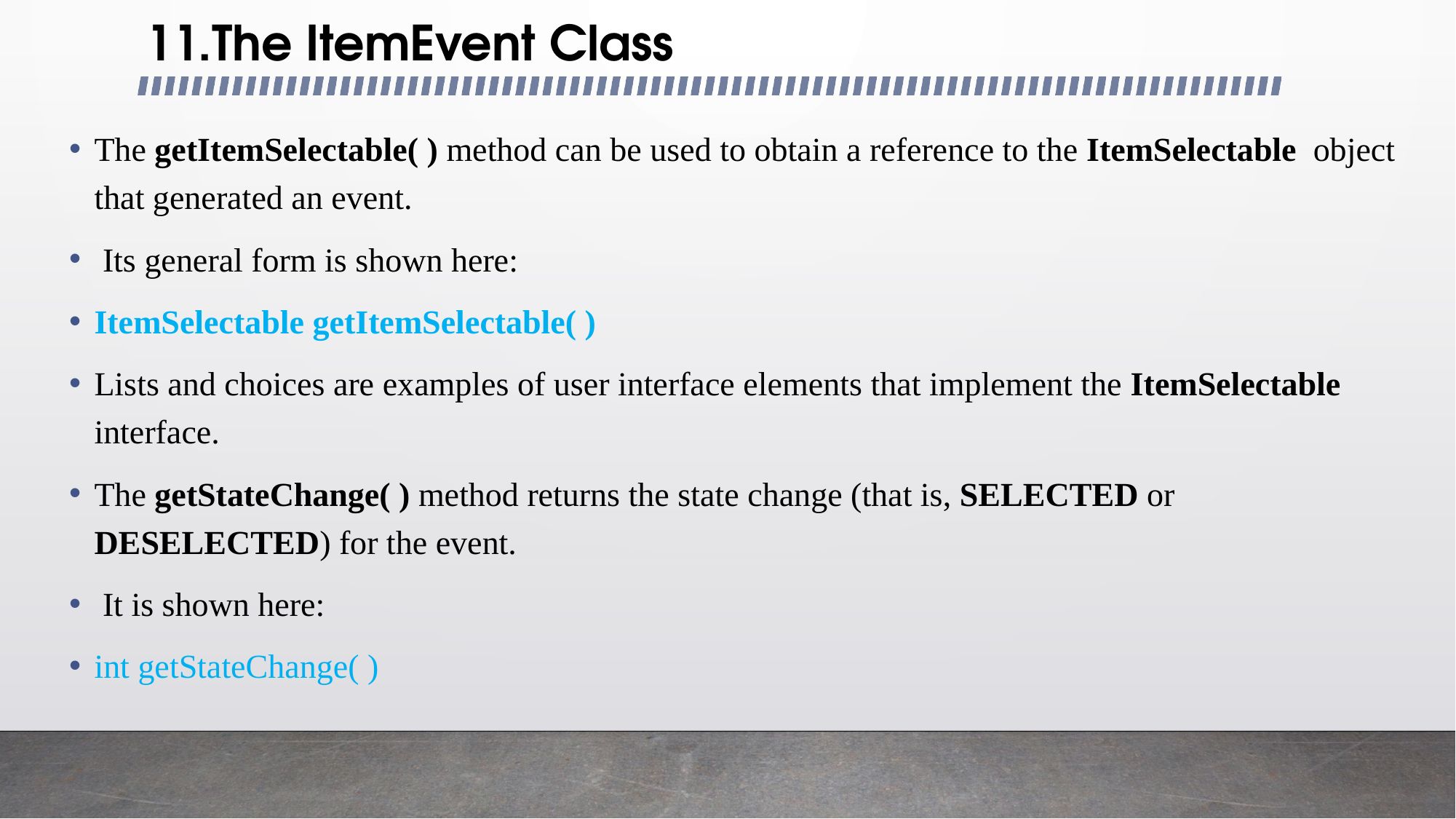

# 11.The ItemEvent Class
The getItemSelectable( ) method can be used to obtain a reference to the ItemSelectable  object that generated an event.
 Its general form is shown here:
ItemSelectable getItemSelectable( )
Lists and choices are examples of user interface elements that implement the ItemSelectable interface.
The getStateChange( ) method returns the state change (that is, SELECTED or DESELECTED) for the event.
 It is shown here:
int getStateChange( )